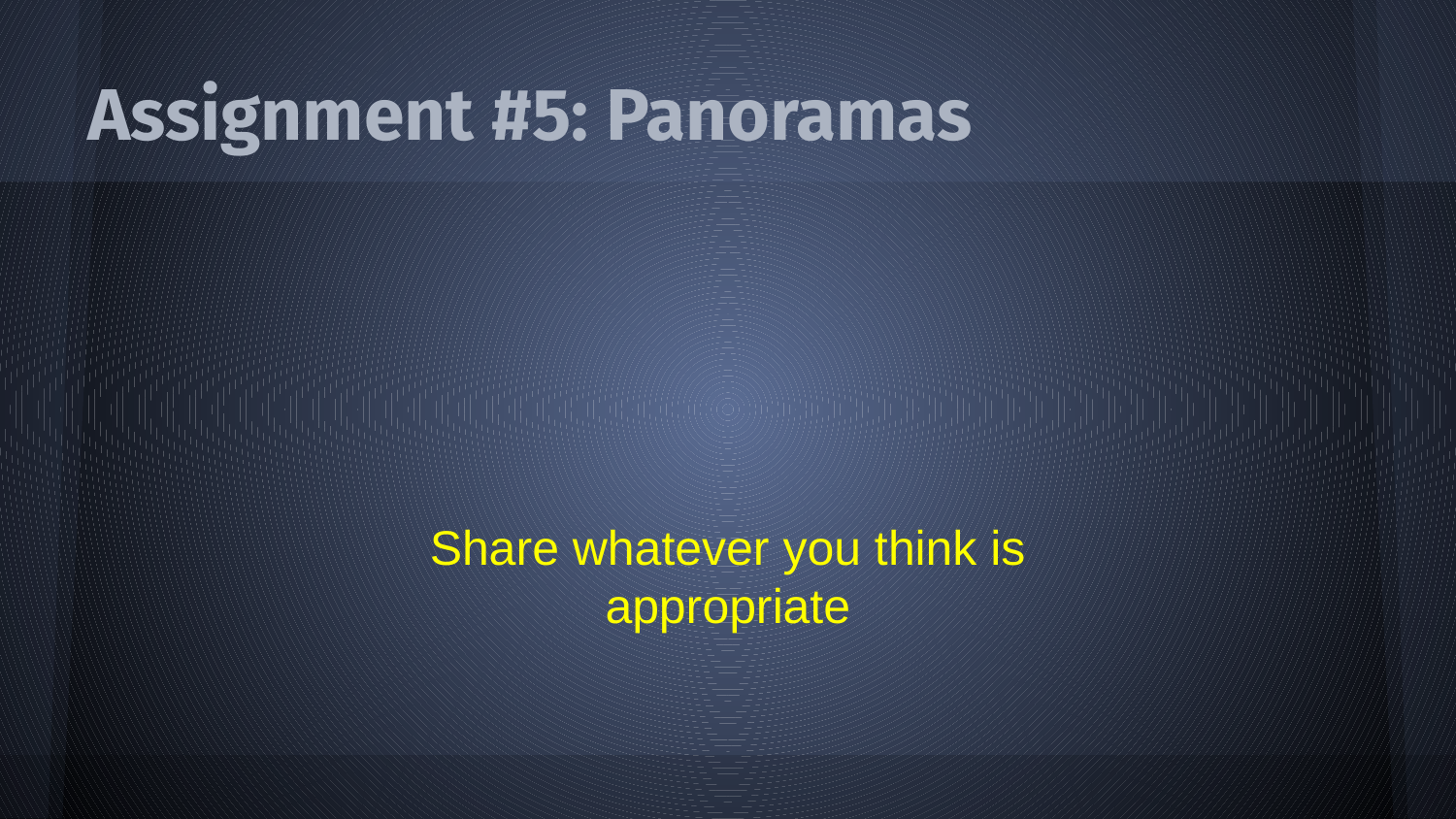

# Assignment #5: Panoramas
Share whatever you think is appropriate